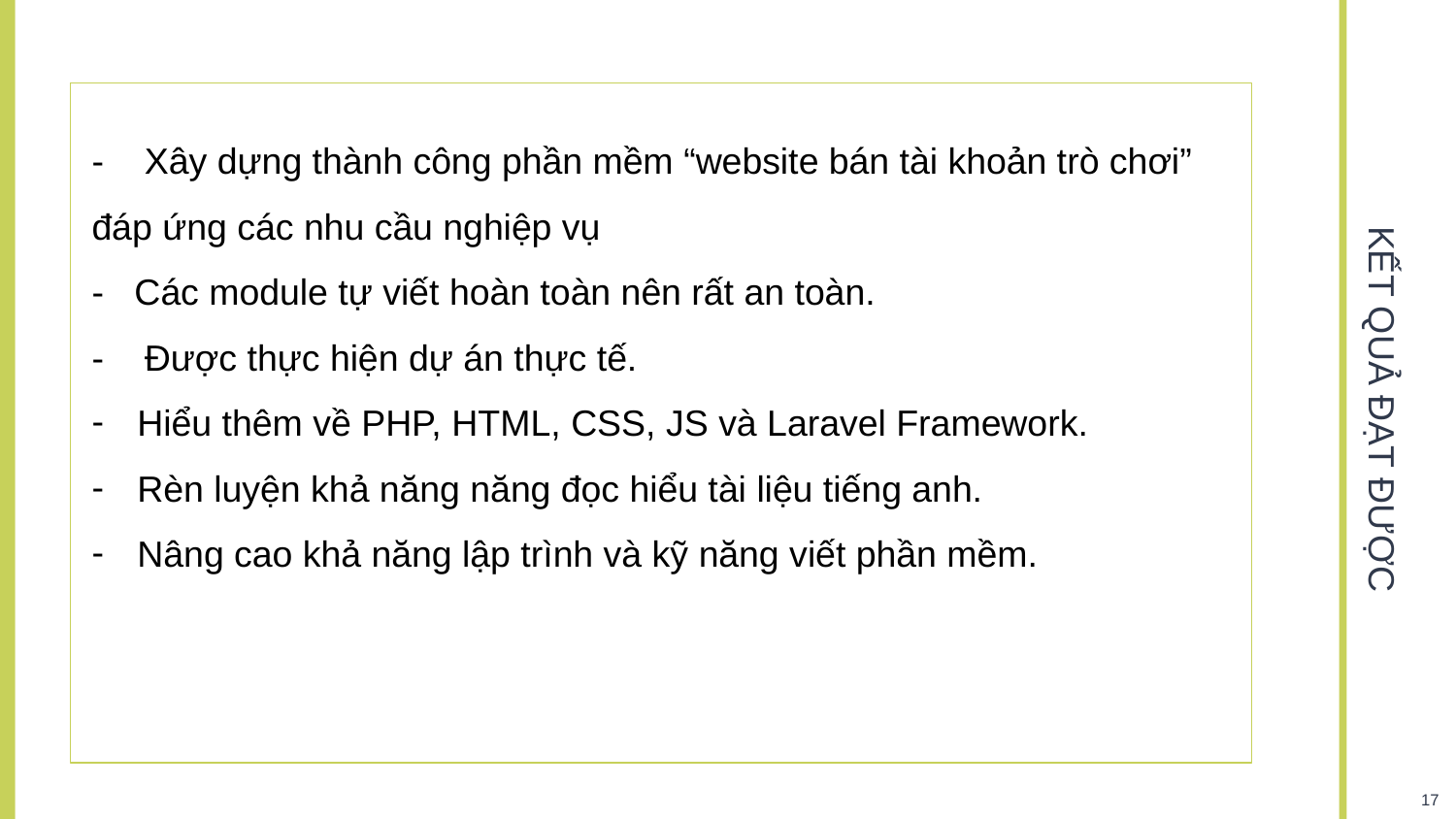

-    Xây dựng thành công phần mềm “website bán tài khoản trò chơi” đáp ứng các nhu cầu nghiệp vụ
-   Các module tự viết hoàn toàn nên rất an toàn.
-    Được thực hiện dự án thực tế.
Hiểu thêm về PHP, HTML, CSS, JS và Laravel Framework.
Rèn luyện khả năng năng đọc hiểu tài liệu tiếng anh.
Nâng cao khả năng lập trình và kỹ năng viết phần mềm.
# KẾT QUẢ ĐẠT ĐƯỢC
17